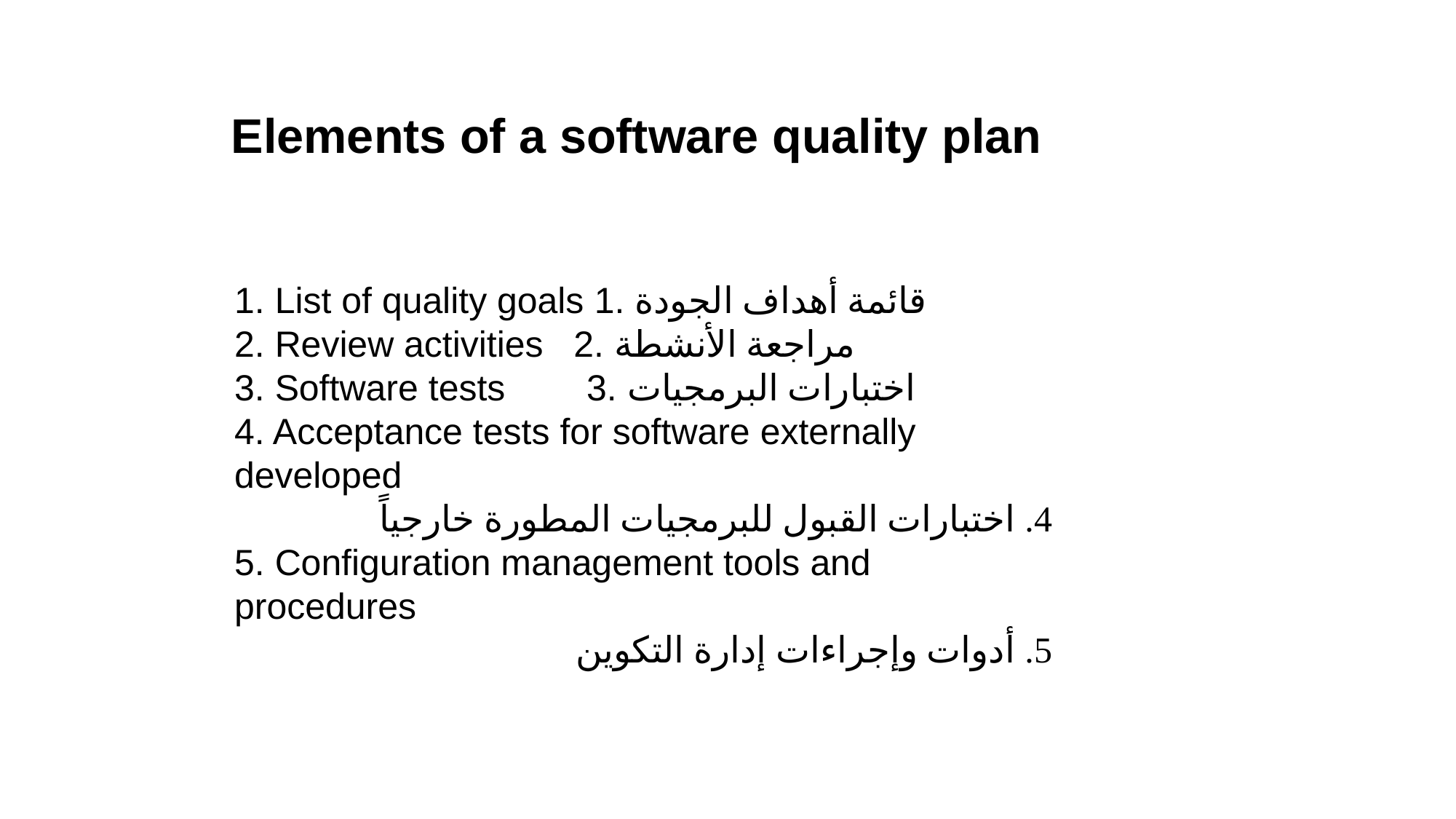

Elements of a software quality plan
1. List of quality goals 1. قائمة أهداف الجودة
2. Review activities   2. مراجعة الأنشطة
3. Software tests        3. اختبارات البرمجيات
4. Acceptance tests for software externally developed
4. اختبارات القبول للبرمجيات المطورة خارجياً
5. Configuration management tools and procedures
5. أدوات وإجراءات إدارة التكوين